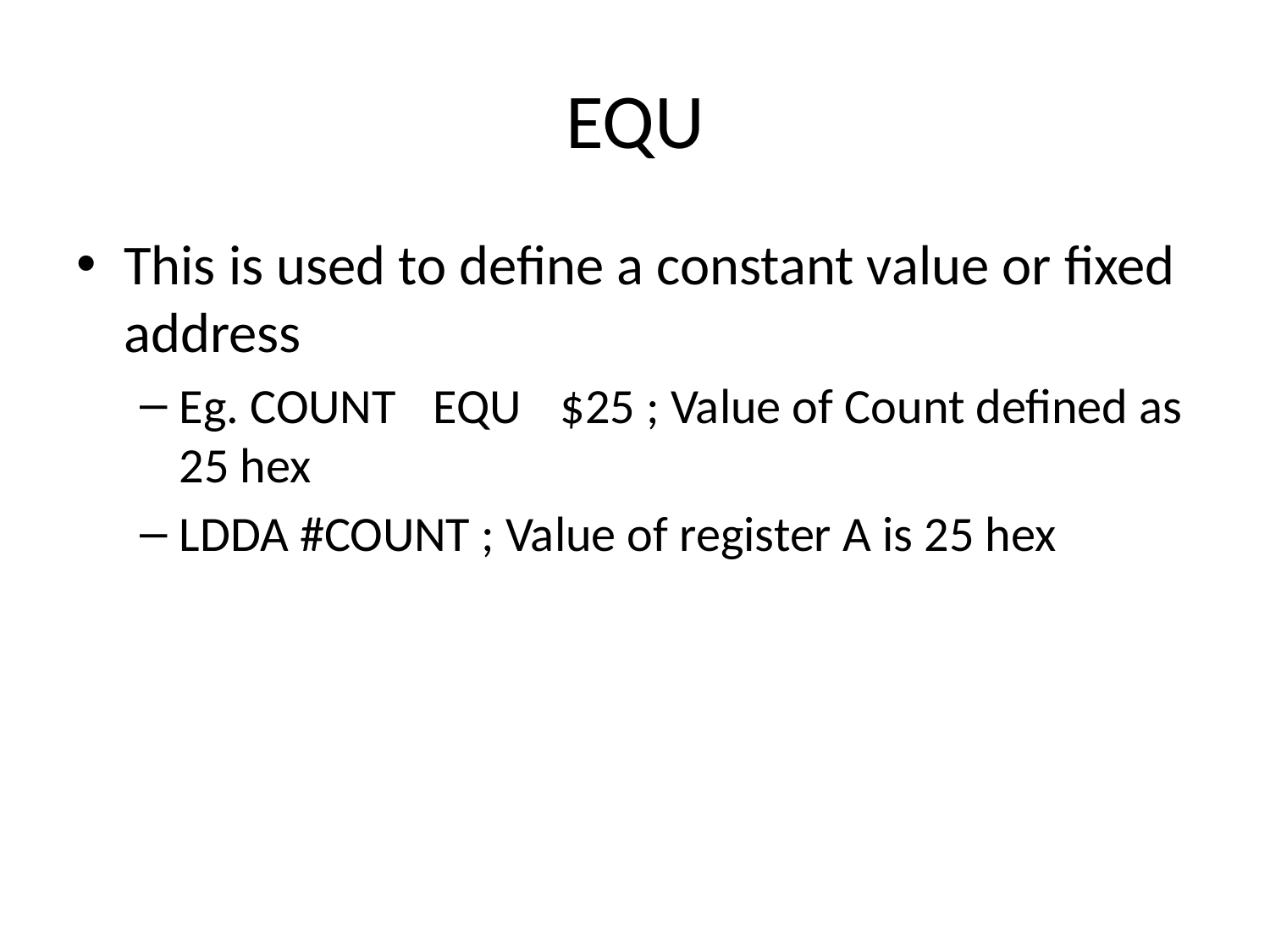

# EQU
This is used to define a constant value or fixed address
Eg. COUNT	EQU	$25 ; Value of Count defined as 25 hex
LDDA #COUNT ; Value of register A is 25 hex